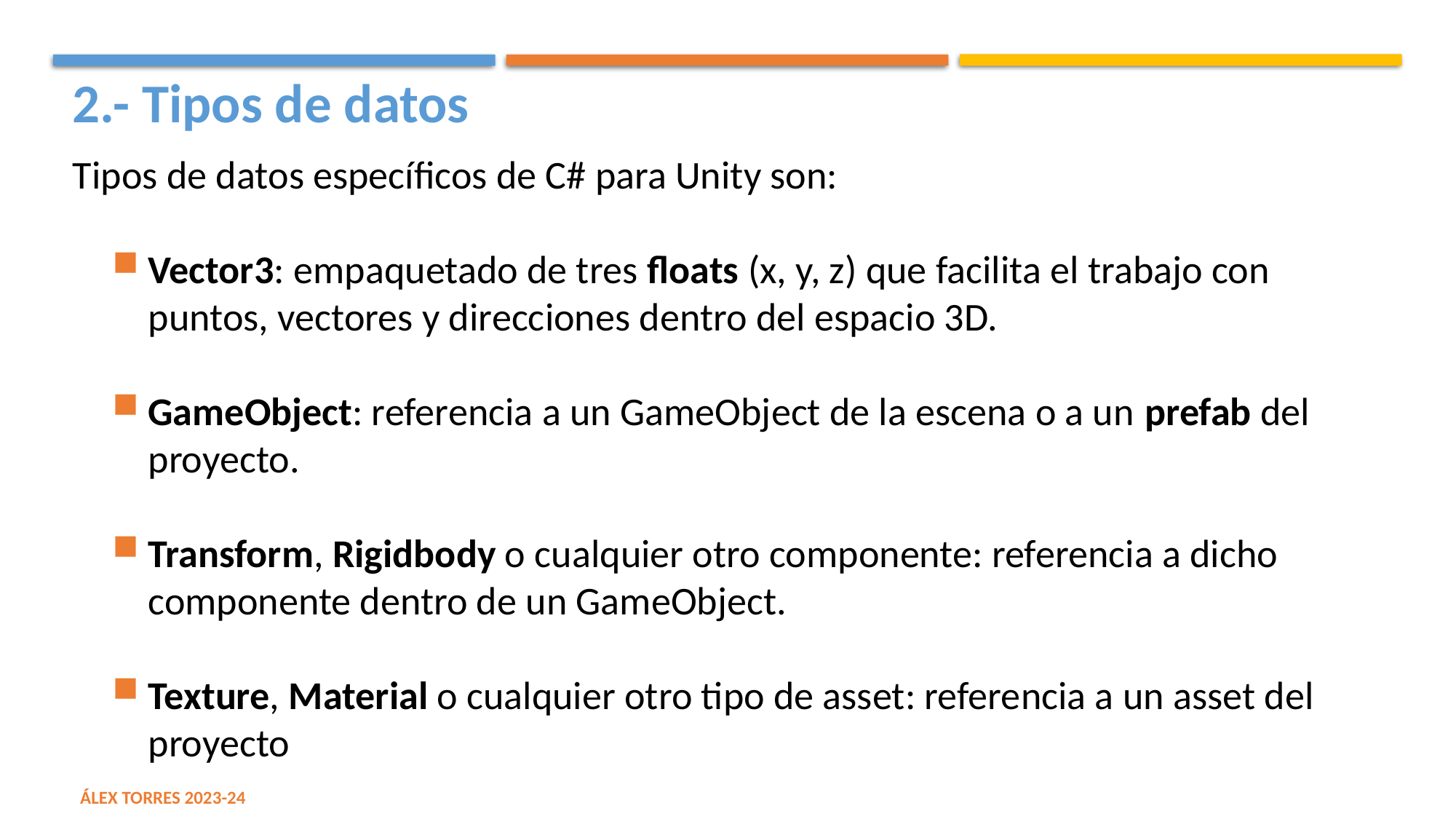

2.- Tipos de datos
Tipos de datos específicos de C# para Unity son:

Vector3: empaquetado de tres floats (x, y, z) que facilita el trabajo con puntos, vectores y direcciones dentro del espacio 3D.

GameObject: referencia a un GameObject de la escena o a un prefab del proyecto.

Transform, Rigidbody o cualquier otro componente: referencia a dicho componente dentro de un GameObject.

Texture, Material o cualquier otro tipo de asset: referencia a un asset del proyecto